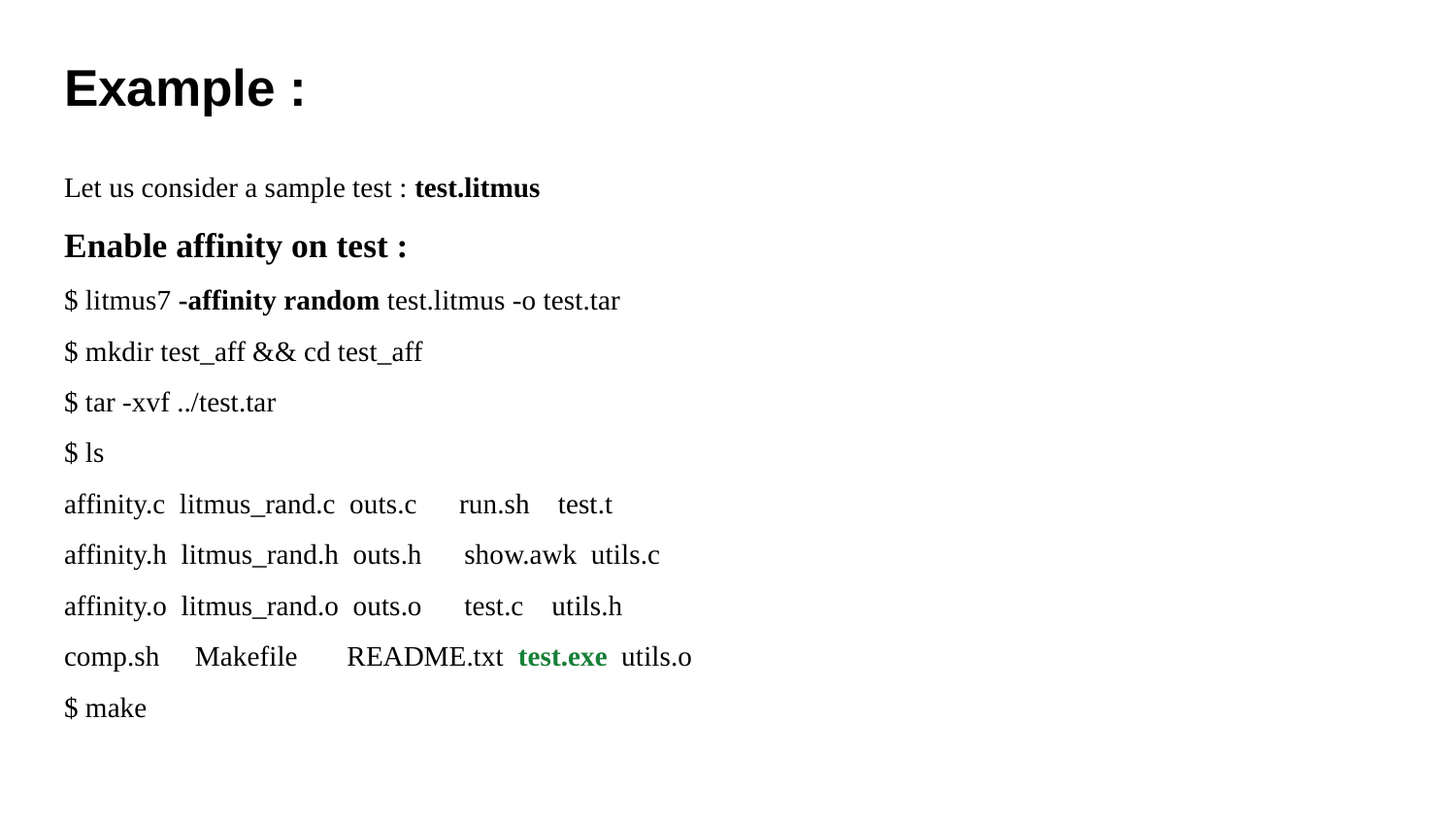

# Example :
Let us consider a sample test : test.litmus
Enable affinity on test :
$ litmus7 -affinity random test.litmus -o test.tar
$ mkdir test_aff && cd test_aff
$ tar -xvf ../test.tar
$ ls
affinity.c  litmus_rand.c  outs.c      run.sh    test.t
affinity.h  litmus_rand.h  outs.h      show.awk  utils.c
affinity.o  litmus_rand.o  outs.o      test.c    utils.h
comp.sh     Makefile       README.txt  test.exe  utils.o
$ make